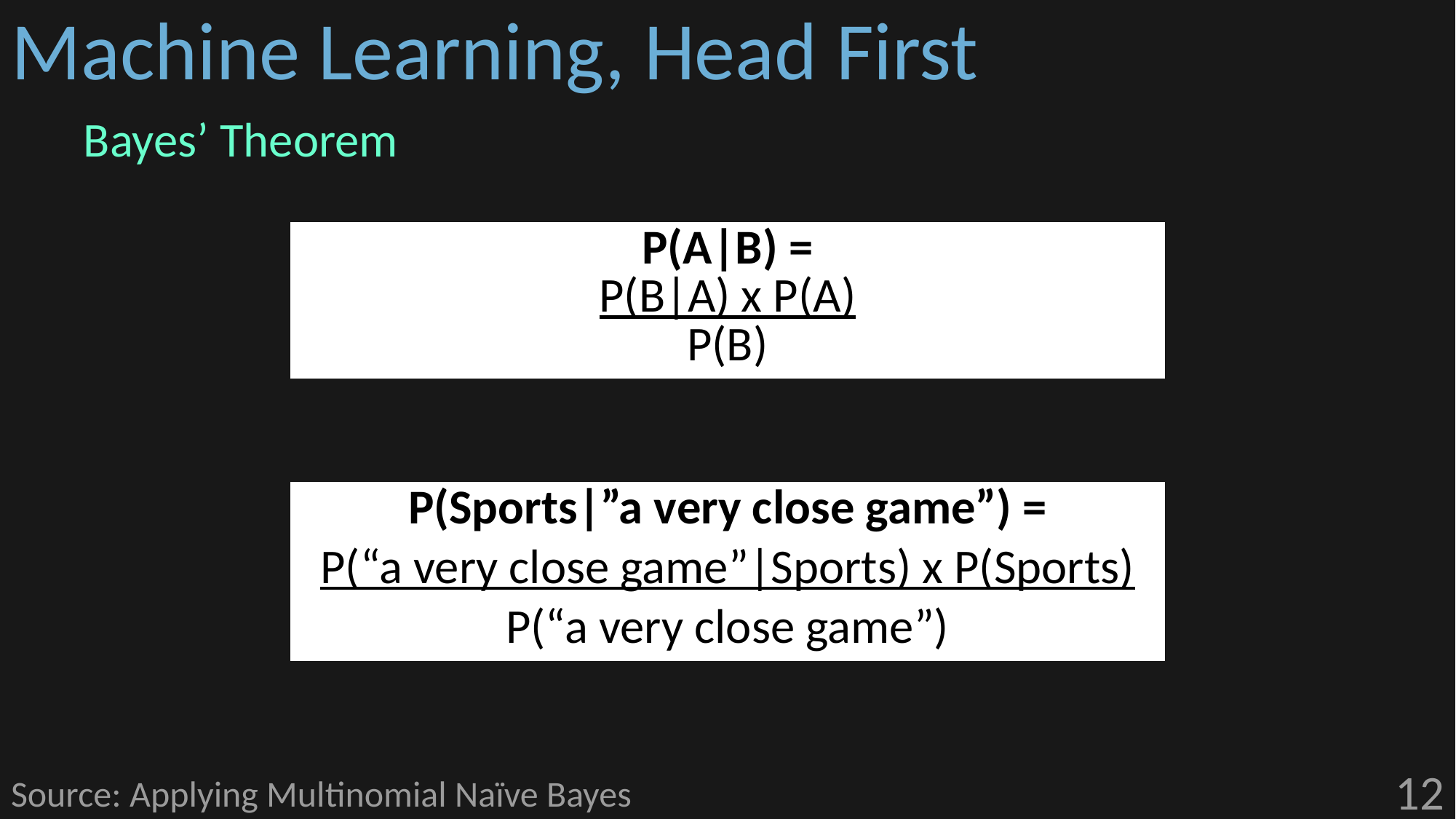

# Machine Learning, Head First
Bayes’ Theorem
| P(A|B) = P(B|A) x P(A) P(B) |
| --- |
| P(Sports|”a very close game”) = |
| --- |
| P(“a very close game”|Sports) x P(Sports) |
| P(“a very close game”) |
12
Source: Applying Multinomial Naïve Bayes